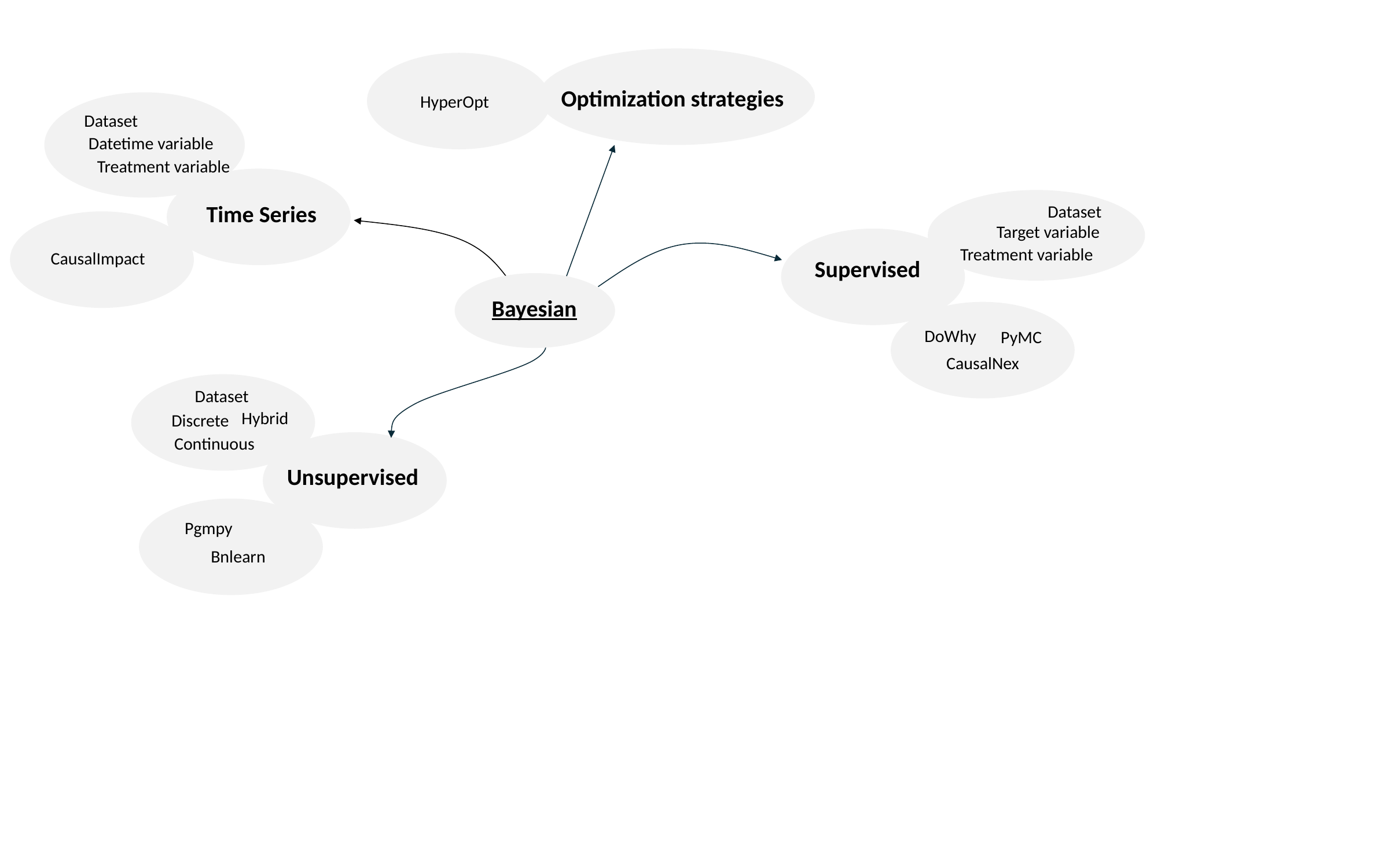

Optimization strategies
HyperOpt

Dataset
Datetime variable

Treatment variable

Time Series
Dataset

Target variable

Treatment variable

CausalImpact
Supervised

Bayesian

DoWhy
PyMC

CausalNex

Dataset
Hybrid
Discrete
Continuous

Unsupervised

Pgmpy
Bnlearn